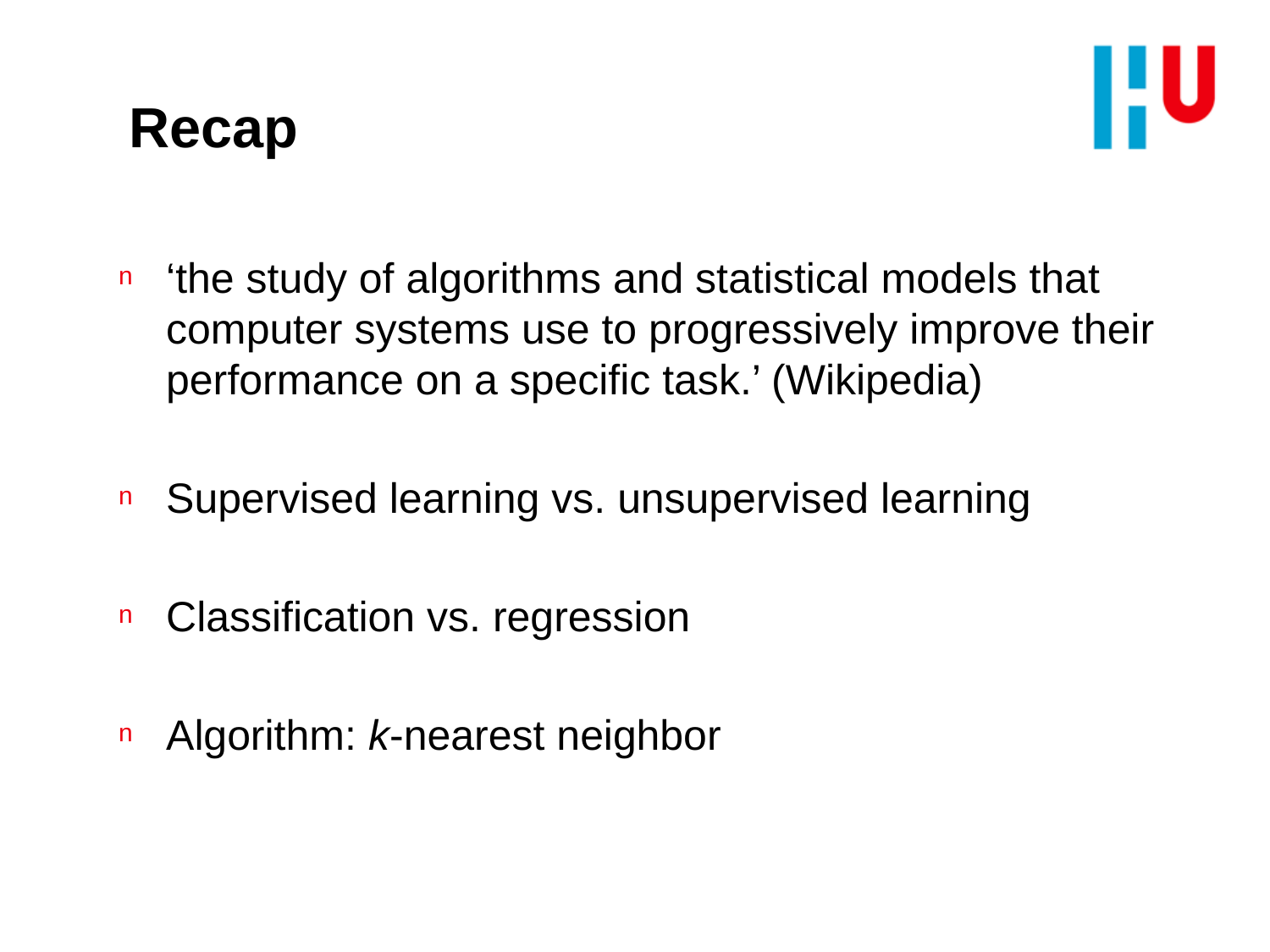

# Recap
‘the study of algorithms and statistical models that computer systems use to progressively improve their performance on a specific task.’ (Wikipedia)

Supervised learning vs. unsupervised learning

Classification vs. regression

Algorithm: k-nearest neighbor